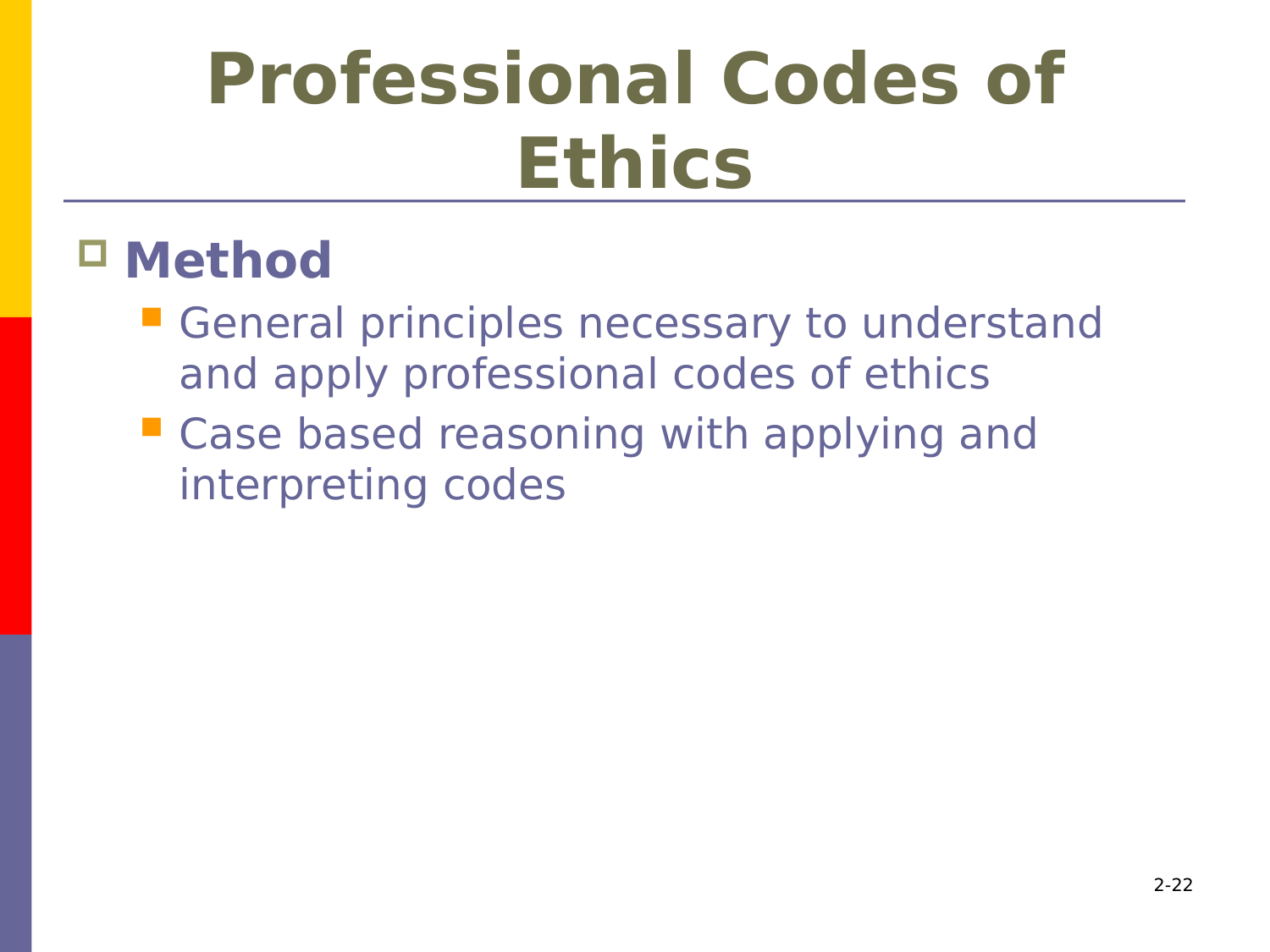

# Professional Codes of Ethics
Method
General principles necessary to understand and apply professional codes of ethics
Case based reasoning with applying and interpreting codes
2-22